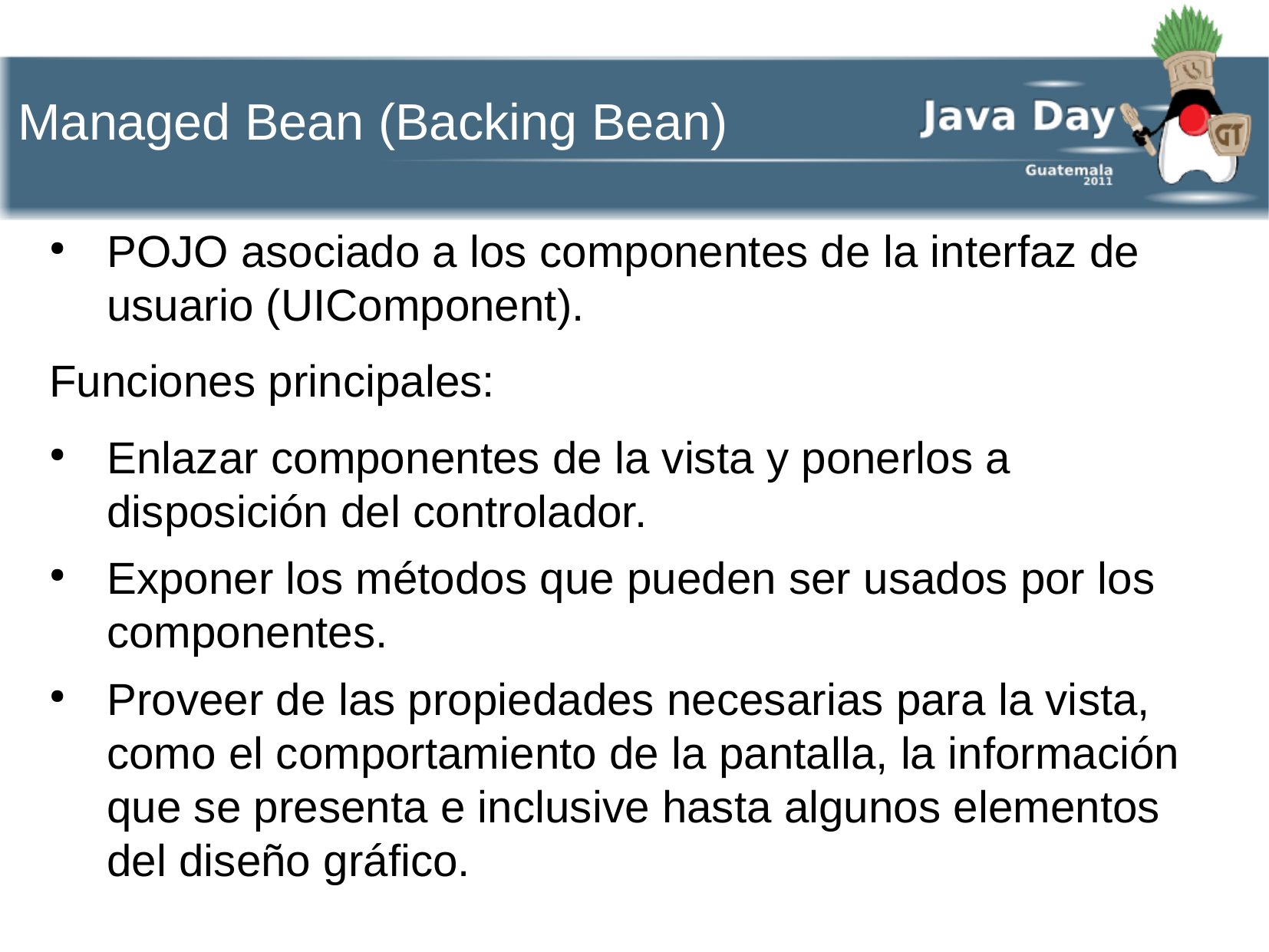

Managed Bean (Backing Bean)
POJO asociado a los componentes de la interfaz de usuario (UIComponent).
Funciones principales:
Enlazar componentes de la vista y ponerlos a disposición del controlador.
Exponer los métodos que pueden ser usados por los componentes.
Proveer de las propiedades necesarias para la vista, como el comportamiento de la pantalla, la información que se presenta e inclusive hasta algunos elementos del diseño gráfico.